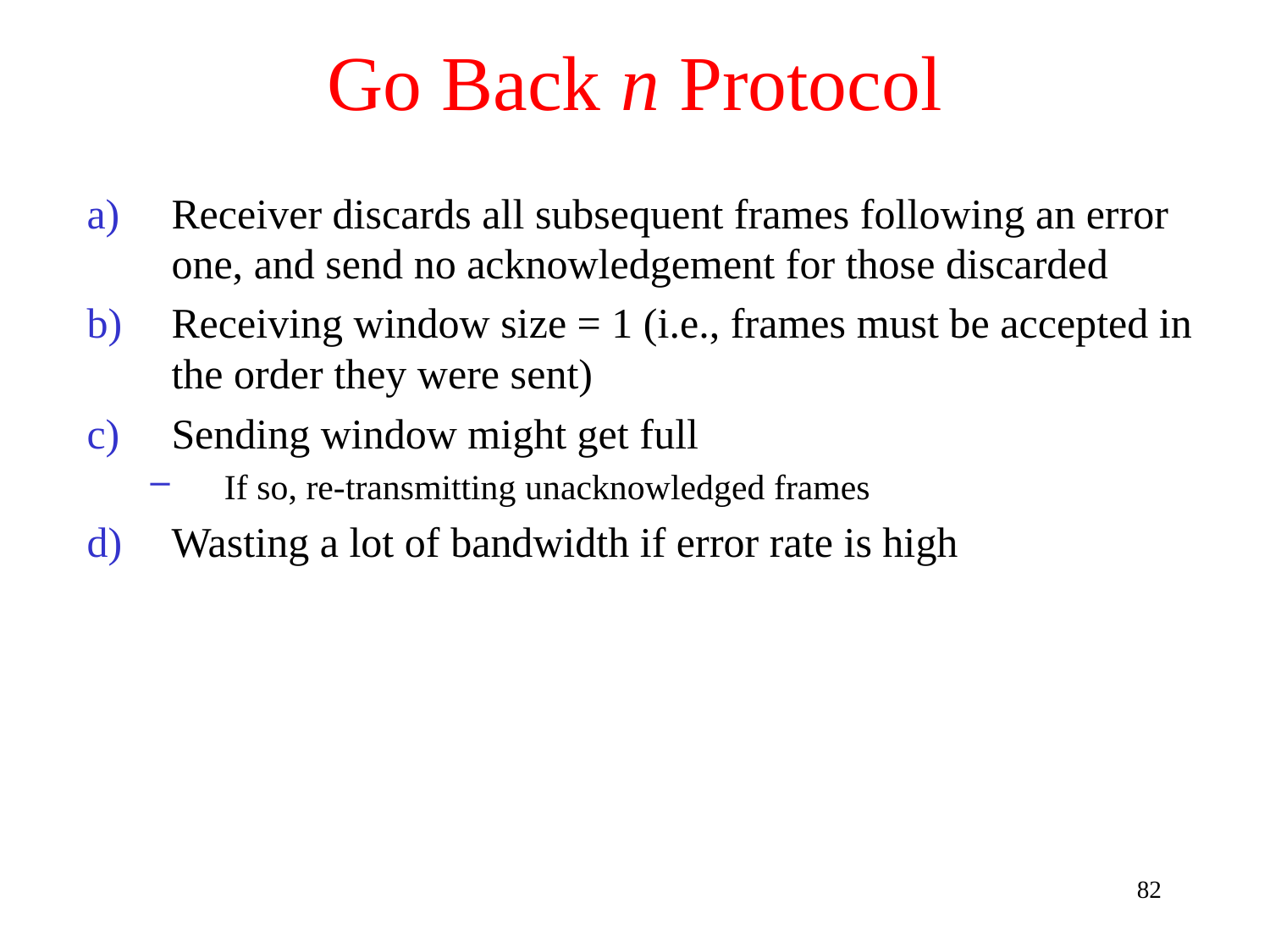

# Go Back n Protocol
Receiver discards all subsequent frames following an error one, and send no acknowledgement for those discarded
Receiving window size = 1 (i.e., frames must be accepted in the order they were sent)
Sending window might get full
If so, re-transmitting unacknowledged frames
Wasting a lot of bandwidth if error rate is high
82